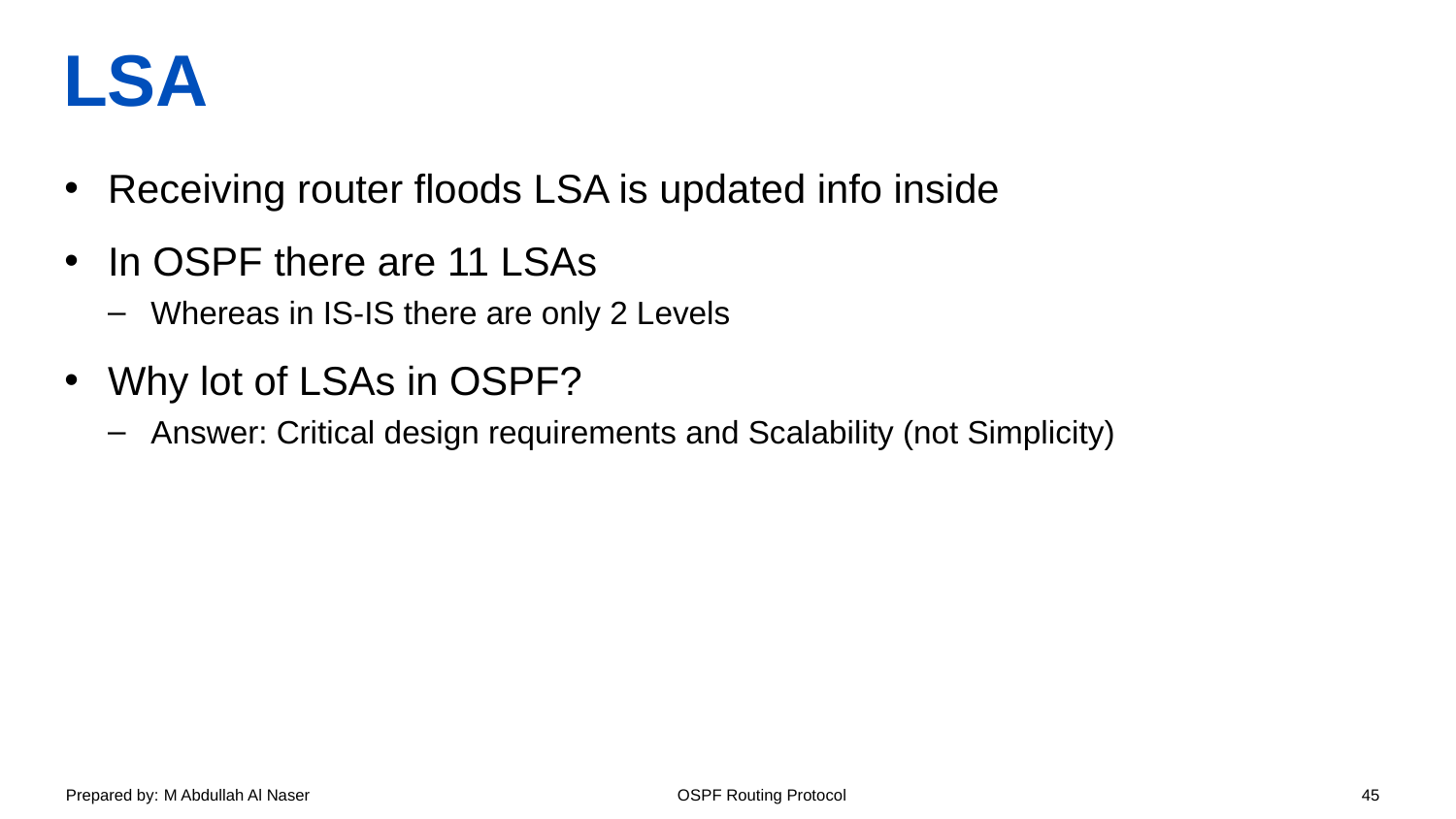

# LSA
Receiving router floods LSA is updated info inside
In OSPF there are 11 LSAs
Whereas in IS-IS there are only 2 Levels
Why lot of LSAs in OSPF?
Answer: Critical design requirements and Scalability (not Simplicity)